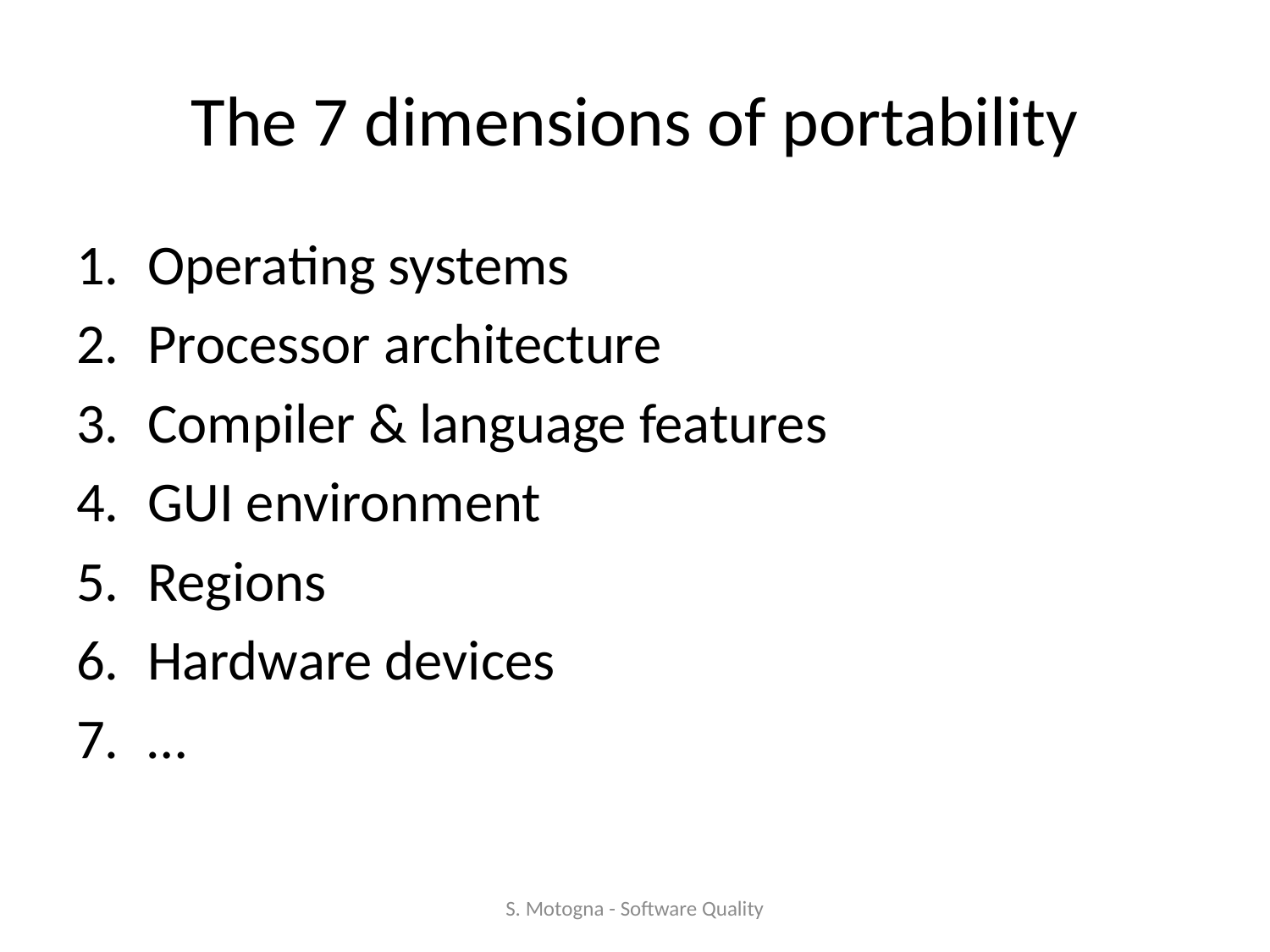

# The 7 dimensions of portability
Operating systems
Processor architecture
Compiler & language features
GUI environment
Regions
Hardware devices
…
S. Motogna - Software Quality